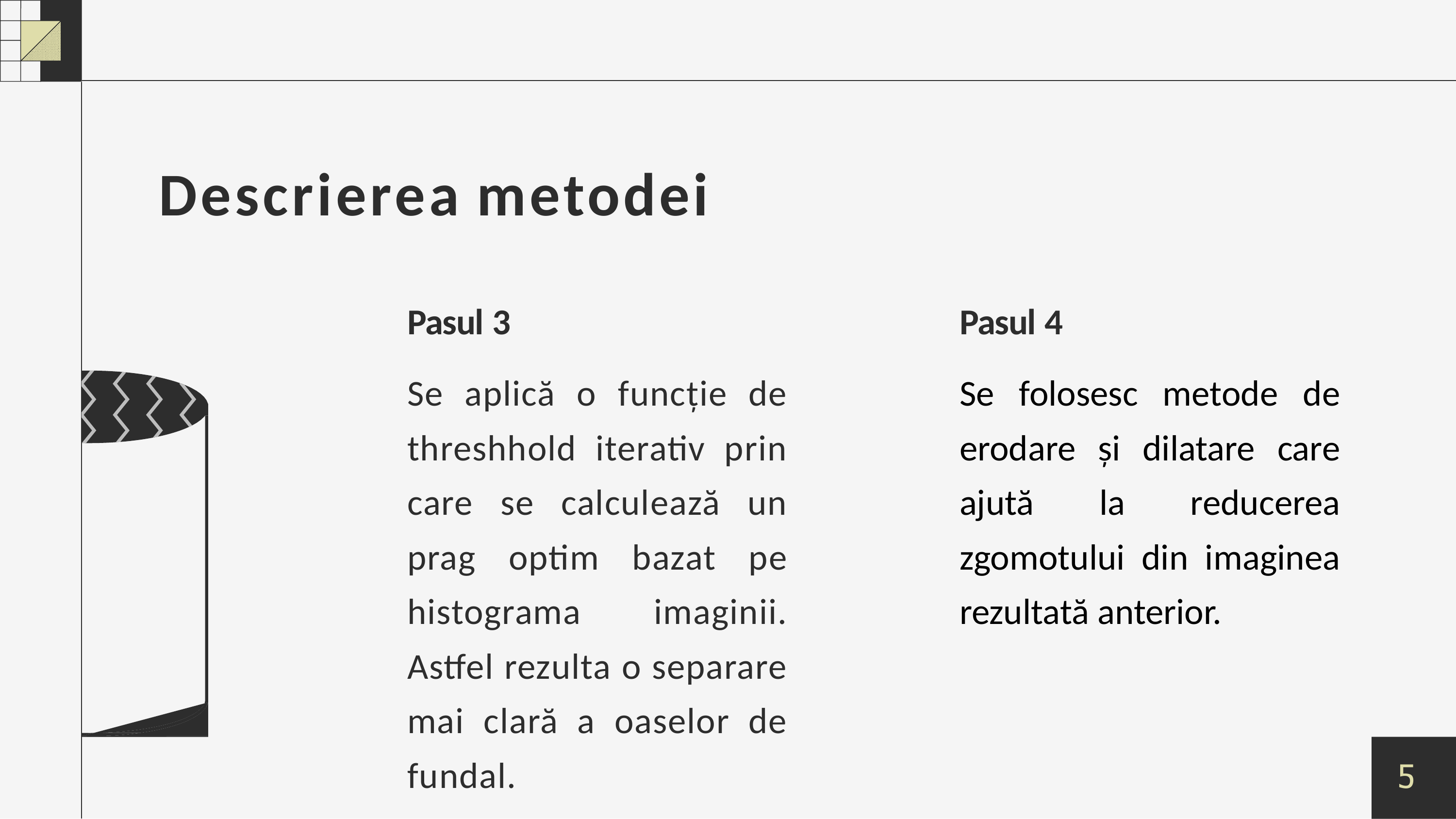

# Descrierea metodei
Pasul 3
Se aplică o funcție de threshhold iterativ prin care se calculează un prag optim bazat pe histograma imaginii. Astfel rezulta o separare mai clară a oaselor de fundal.
Pasul 4
Se folosesc metode de erodare și dilatare care ajută la reducerea zgomotului din imaginea rezultată anterior.
5